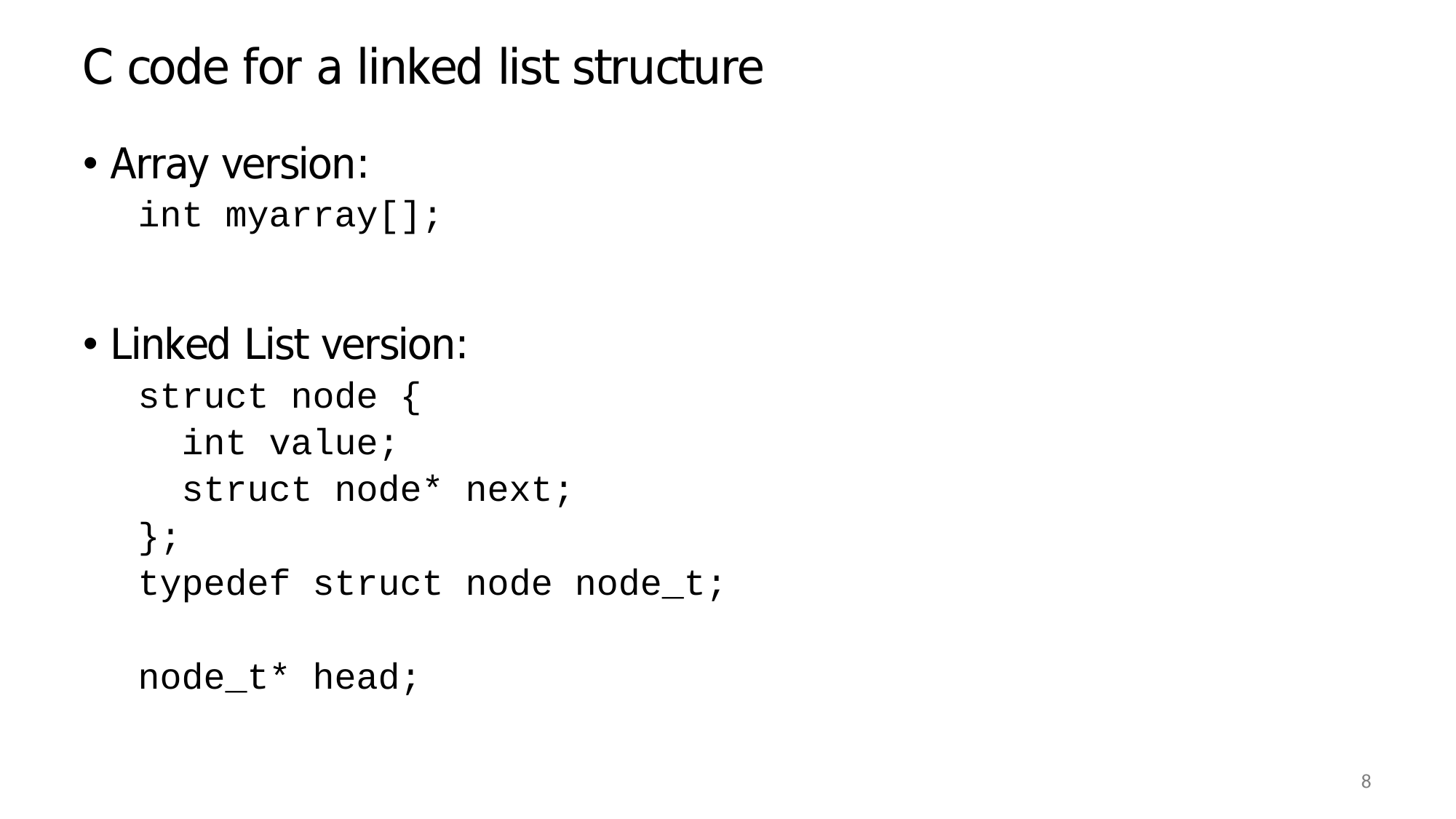

# C code for a linked list structure
Array version:
int myarray[];

Linked List version:
struct node {
  int value;
  struct node* next;
};
typedef struct node node_t;

node_t* head;
8